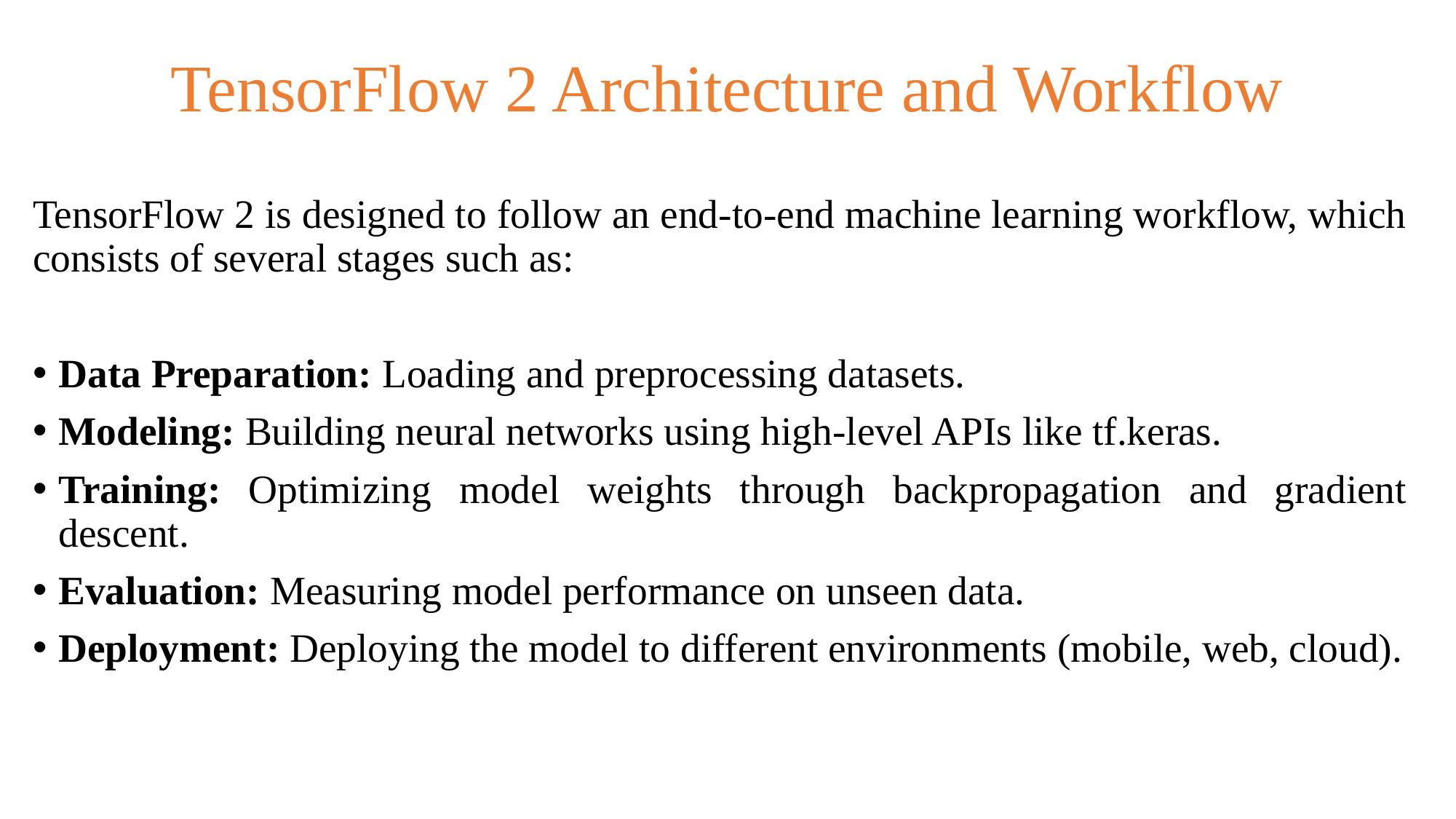

# TensorFlow 2 Architecture and Workflow
TensorFlow 2 is designed to follow an end-to-end machine learning workflow, which consists of several stages such as:

Data Preparation: Loading and preprocessing datasets.
Modeling: Building neural networks using high-level APIs like tf.keras.
Training: Optimizing model weights through backpropagation and gradient descent.
Evaluation: Measuring model performance on unseen data.
Deployment: Deploying the model to different environments (mobile, web, cloud).